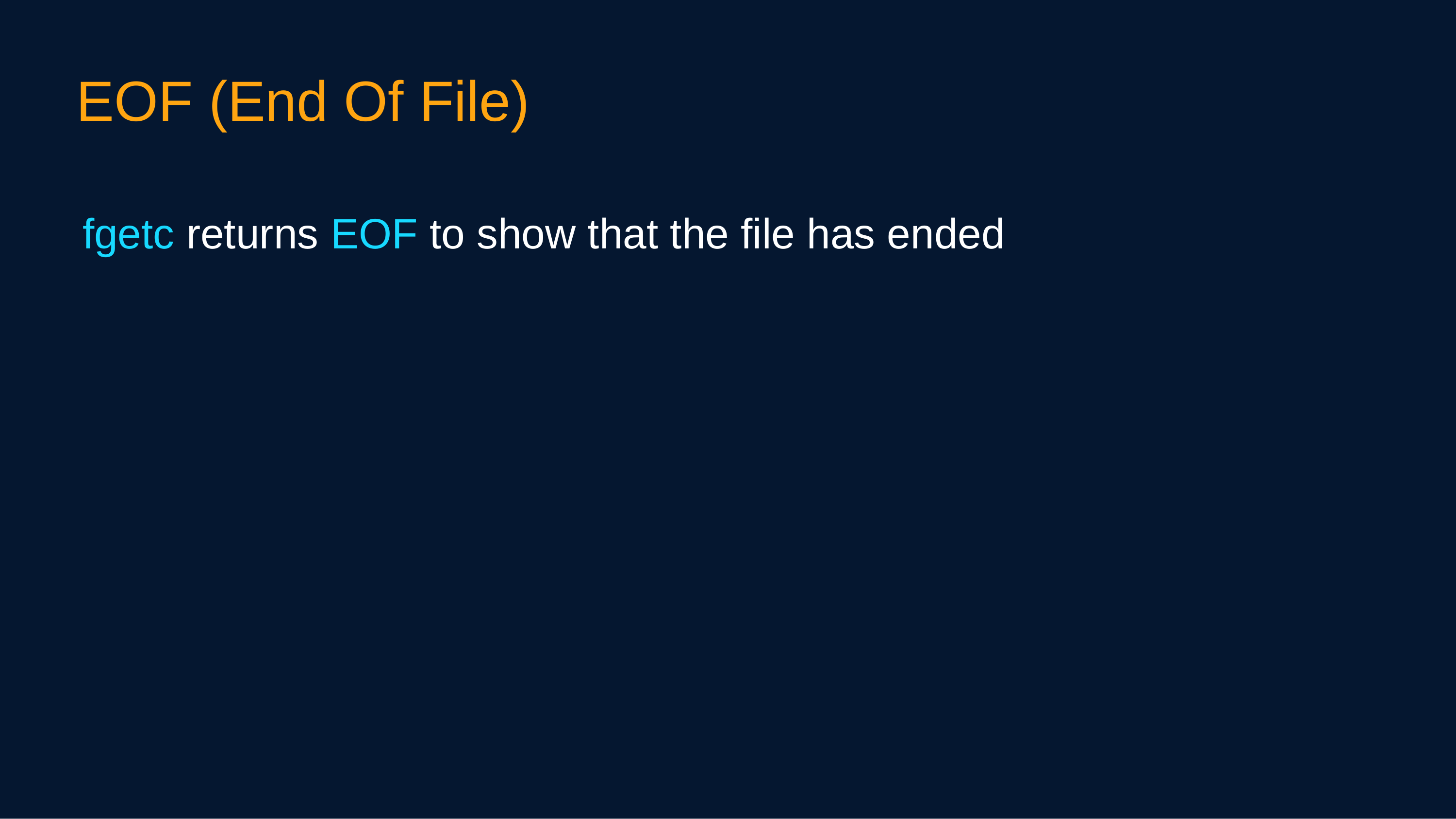

EOF (End Of File)
fgetc returns EOF to show that the file has ended